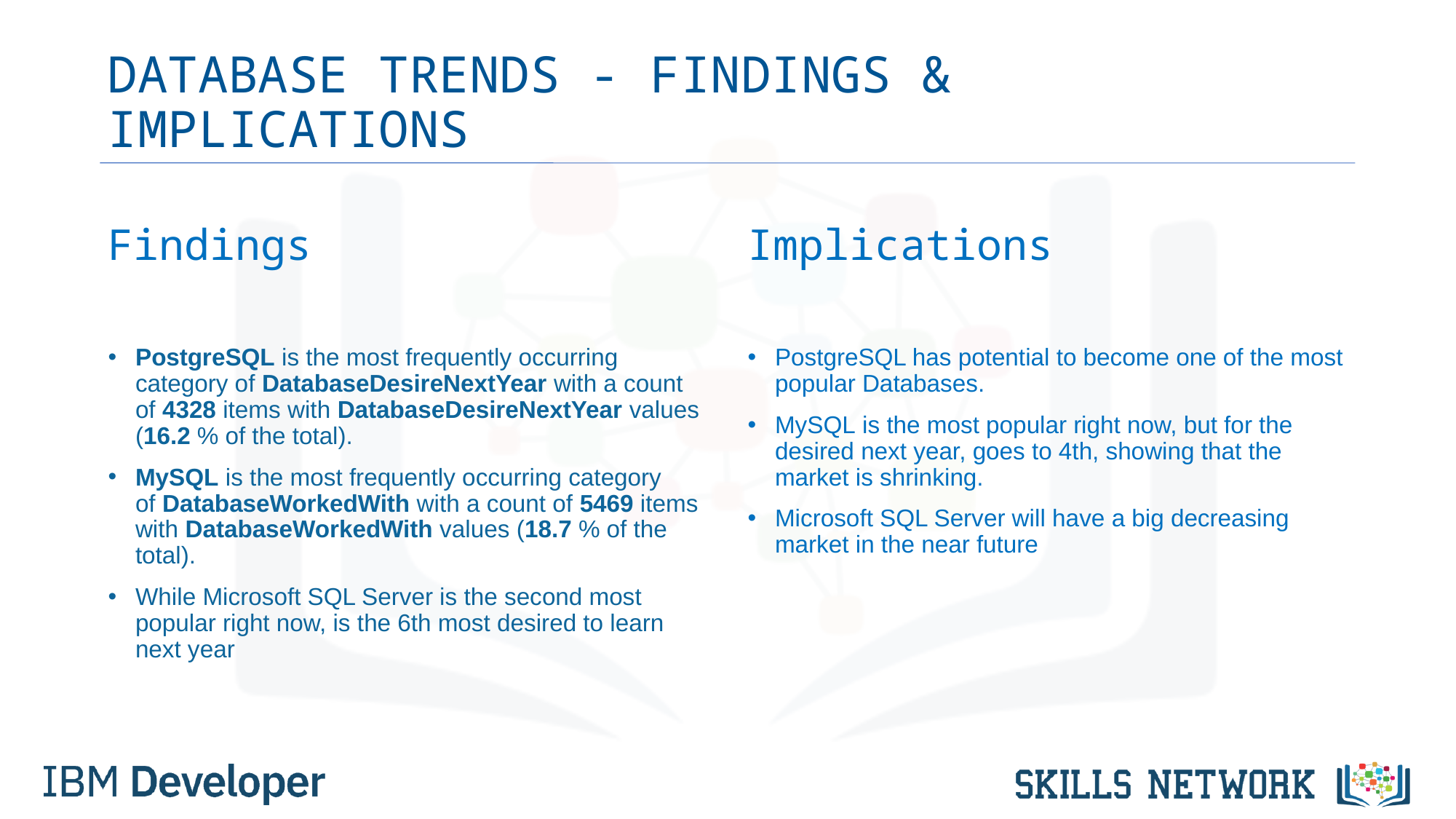

# DATABASE TRENDS - FINDINGS & IMPLICATIONS
Findings

PostgreSQL is the most frequently occurring category of DatabaseDesireNextYear with a count of 4328 items with DatabaseDesireNextYear values (16.2 % of the total).
MySQL is the most frequently occurring category of DatabaseWorkedWith with a count of 5469 items with DatabaseWorkedWith values (18.7 % of the total).
While Microsoft SQL Server is the second most popular right now, is the 6th most desired to learn next year
Implications

PostgreSQL has potential to become one of the most popular Databases.
MySQL is the most popular right now, but for the desired next year, goes to 4th, showing that the market is shrinking.
Microsoft SQL Server will have a big decreasing market in the near future